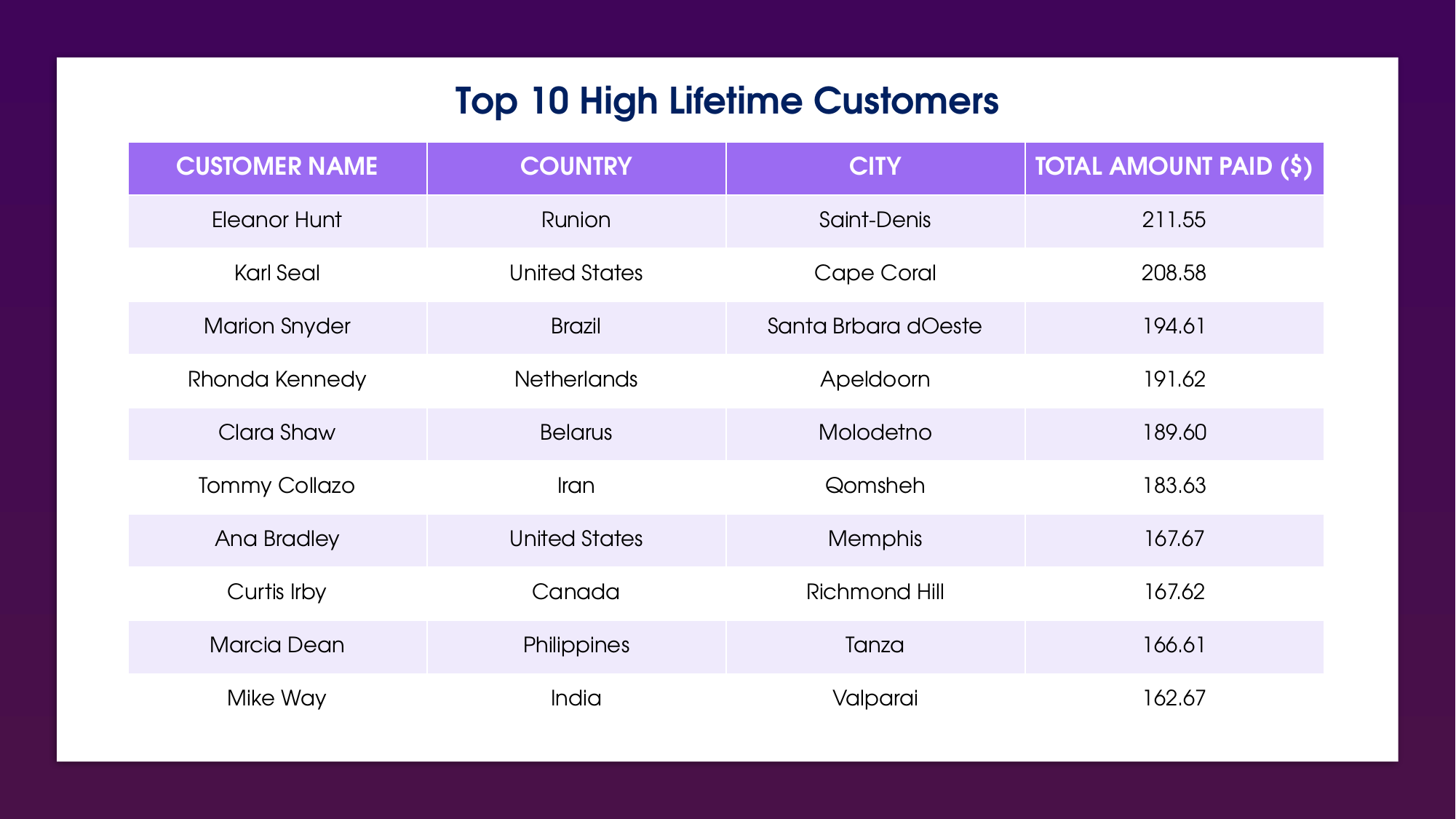

Top 10 High Lifetime Customers
| CUSTOMER NAME | COUNTRY | CITY | TOTAL AMOUNT PAID ($) |
| --- | --- | --- | --- |
| Eleanor Hunt | Runion | Saint-Denis | 211.55 |
| Karl Seal | United States | Cape Coral | 208.58 |
| Marion Snyder | Brazil | Santa Brbara dOeste | 194.61 |
| Rhonda Kennedy | Netherlands | Apeldoorn | 191.62 |
| Clara Shaw | Belarus | Molodetno | 189.60 |
| Tommy Collazo | Iran | Qomsheh | 183.63 |
| Ana Bradley | United States | Memphis | 167.67 |
| Curtis Irby | Canada | Richmond Hill | 167.62 |
| Marcia Dean | Philippines | Tanza | 166.61 |
| Mike Way | India | Valparai | 162.67 |